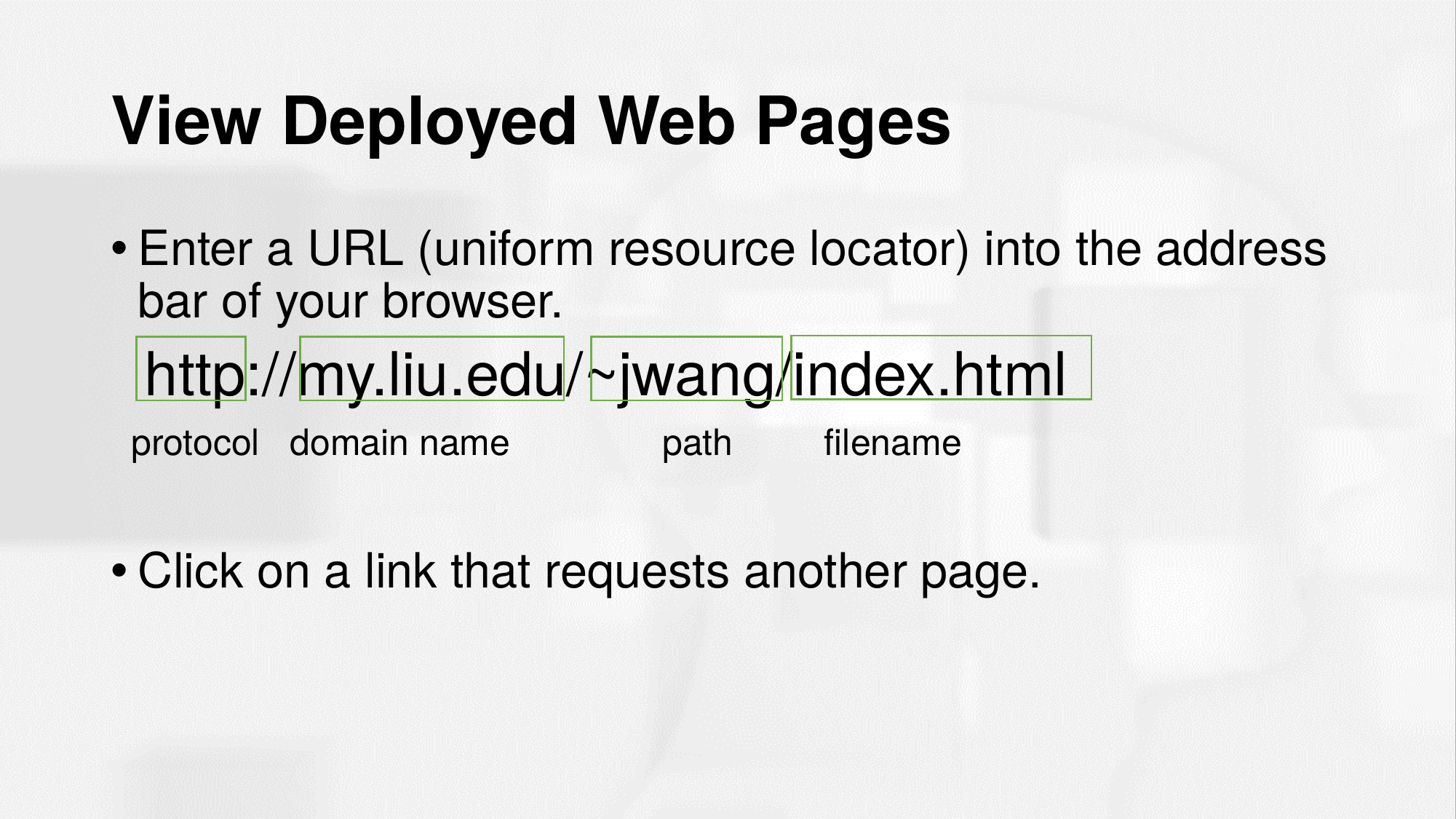

# View Deployed Web Pages
Enter a URL (uniform resource locator) into the address bar of your browser.
  http://my.liu.edu/~jwang/index.html
  protocol   domain name               path         filename

Click on a link that requests another page.